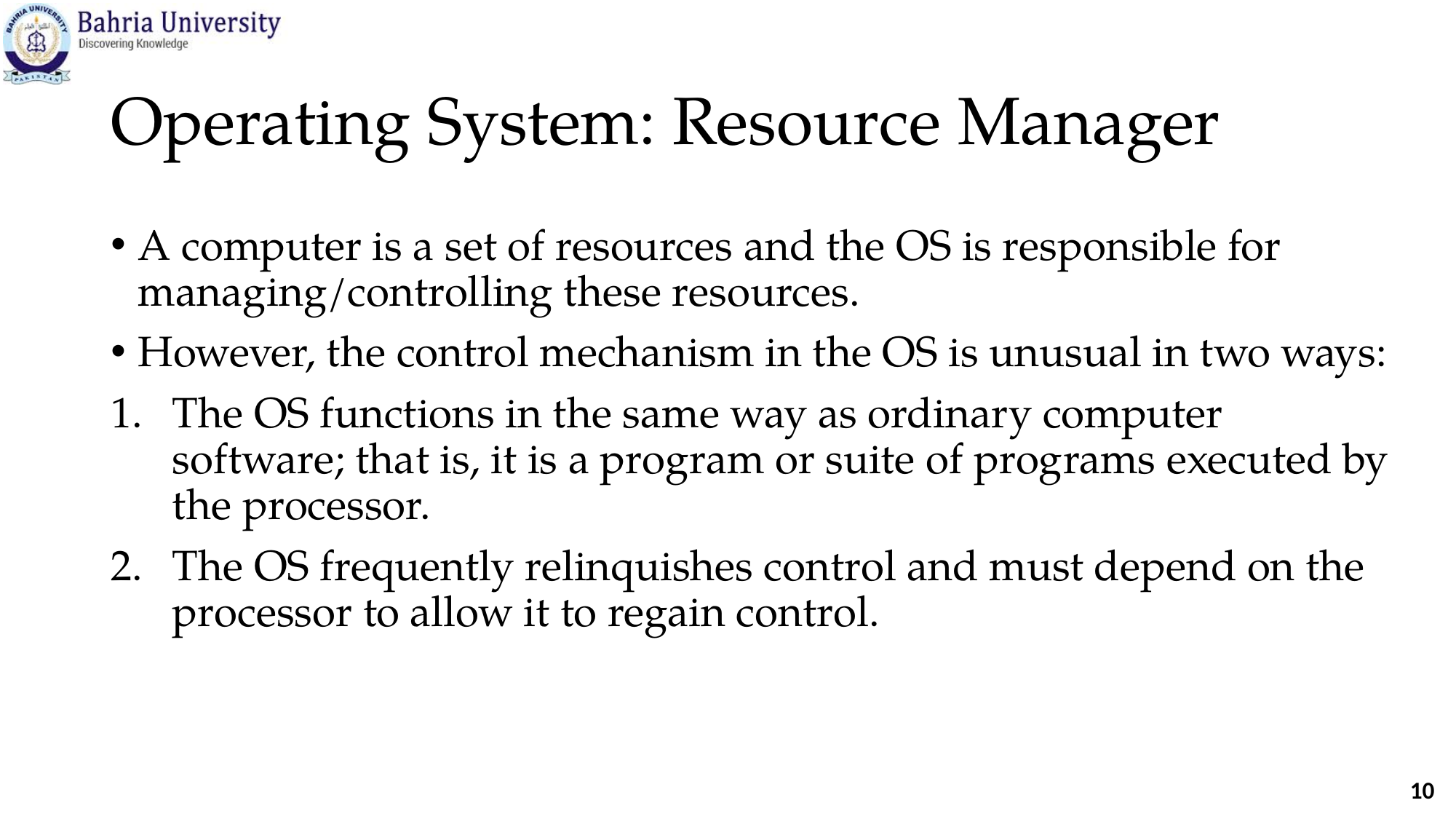

# Operating System: Resource Manager
A computer is a set of resources and the OS is responsible for managing/controlling these resources.
However, the control mechanism in the OS is unusual in two ways:
The OS functions in the same way as ordinary computer software; that is, it is a program or suite of programs executed by the processor.
The OS frequently relinquishes control and must depend on the processor to allow it to regain control.
10